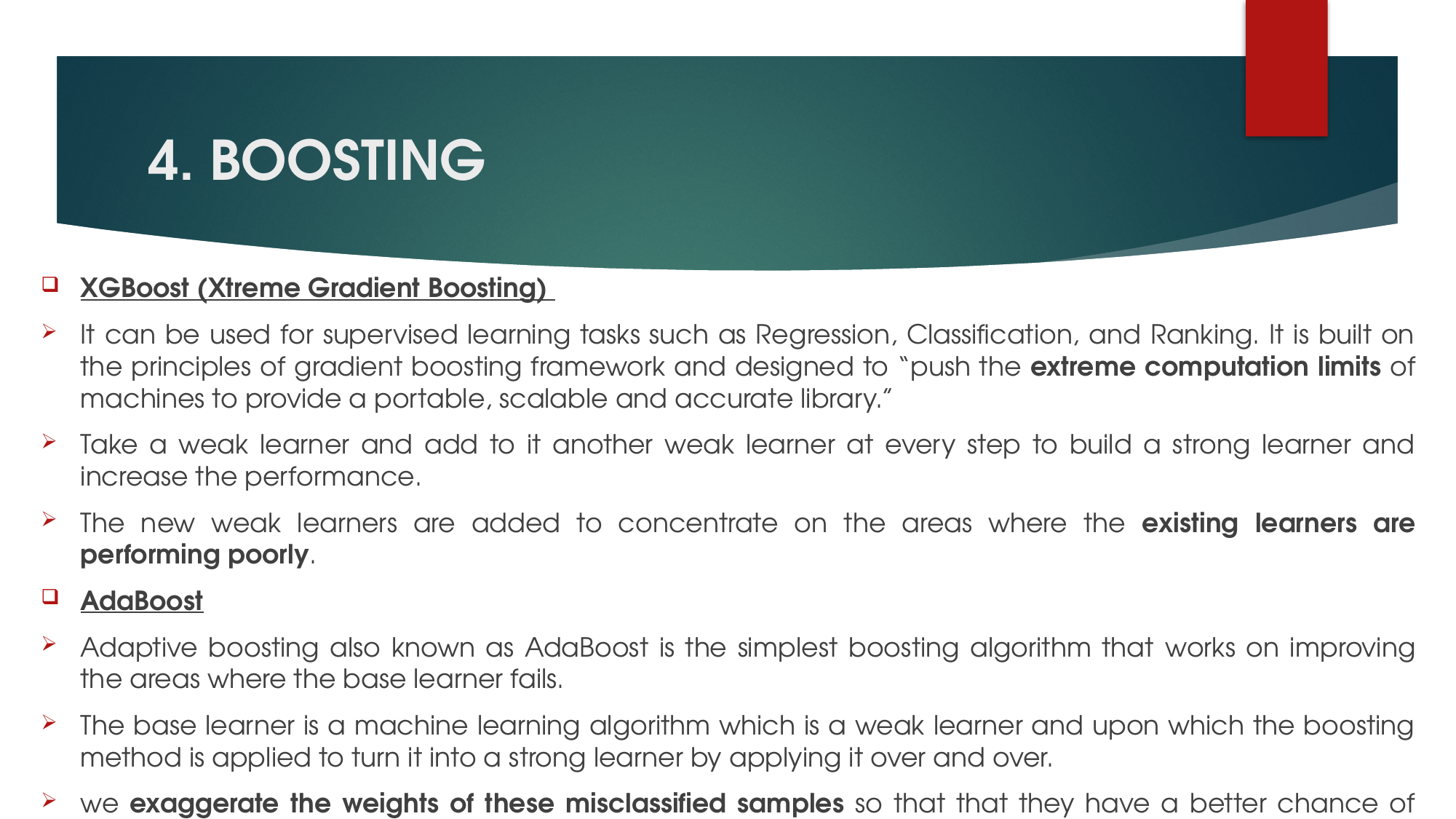

# 4. BOOSTING
XGBoost (Xtreme Gradient Boosting)
It can be used for supervised learning tasks such as Regression, Classification, and Ranking. It is built on the principles of gradient boosting framework and designed to “push the extreme computation limits of machines to provide a portable, scalable and accurate library.”
Take a weak learner and add to it another weak learner at every step to build a strong learner and increase the performance.
The new weak learners are added to concentrate on the areas where the existing learners are performing poorly.
AdaBoost
Adaptive boosting also known as AdaBoost is the simplest boosting algorithm that works on improving the areas where the base learner fails.
The base learner is a machine learning algorithm which is a weak learner and upon which the boosting method is applied to turn it into a strong learner by applying it over and over.
we exaggerate the weights of these misclassified samples so that that they have a better chance of being selected when sampled again.